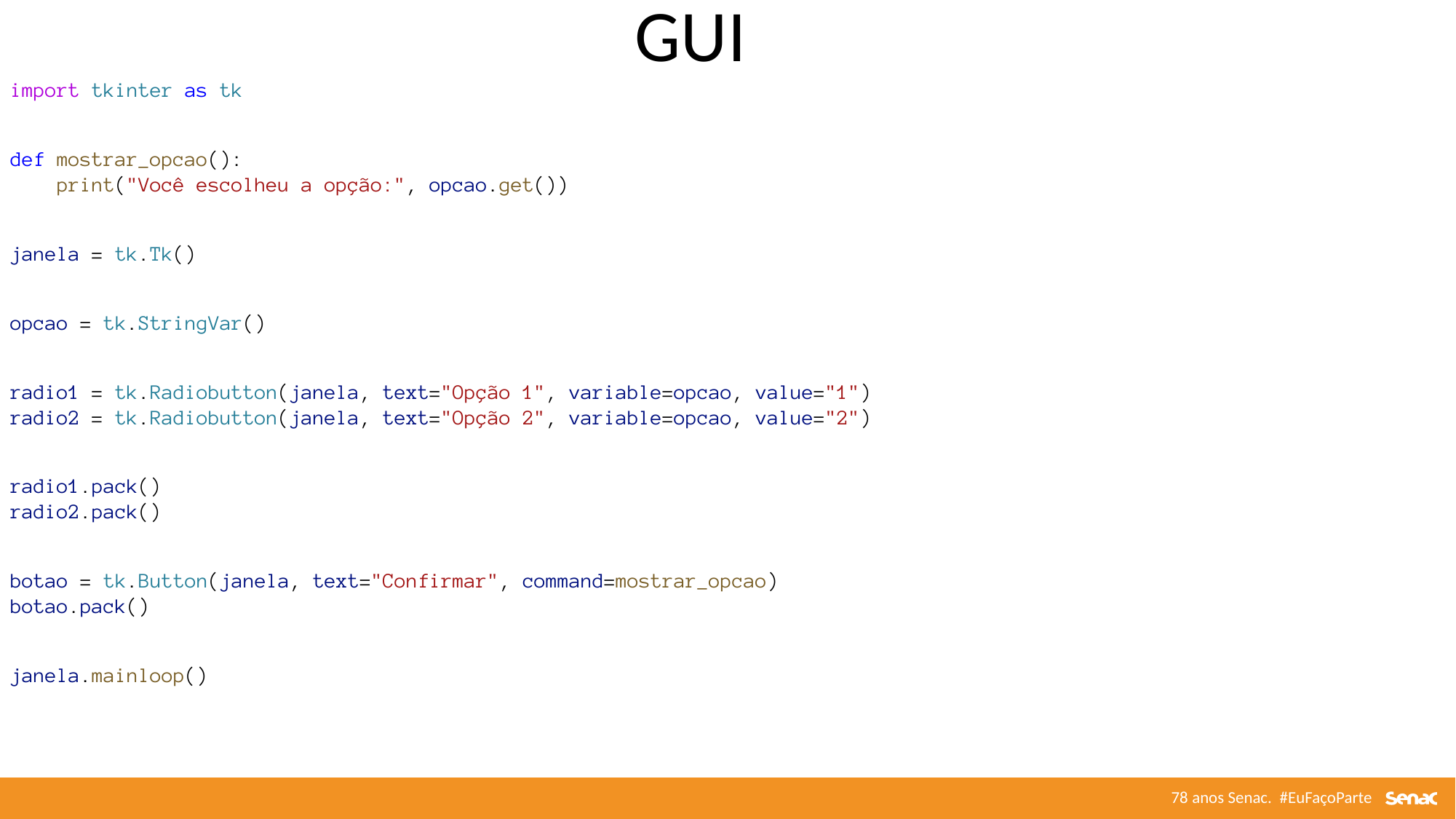

GUI
import tkinter as tk

def mostrar_opcao():
    print("Você escolheu a opção:", opcao.get())

janela = tk.Tk()

opcao = tk.StringVar()

radio1 = tk.Radiobutton(janela, text="Opção 1", variable=opcao, value="1")
radio2 = tk.Radiobutton(janela, text="Opção 2", variable=opcao, value="2")

radio1.pack()
radio2.pack()

botao = tk.Button(janela, text="Confirmar", command=mostrar_opcao)
botao.pack()

janela.mainloop()